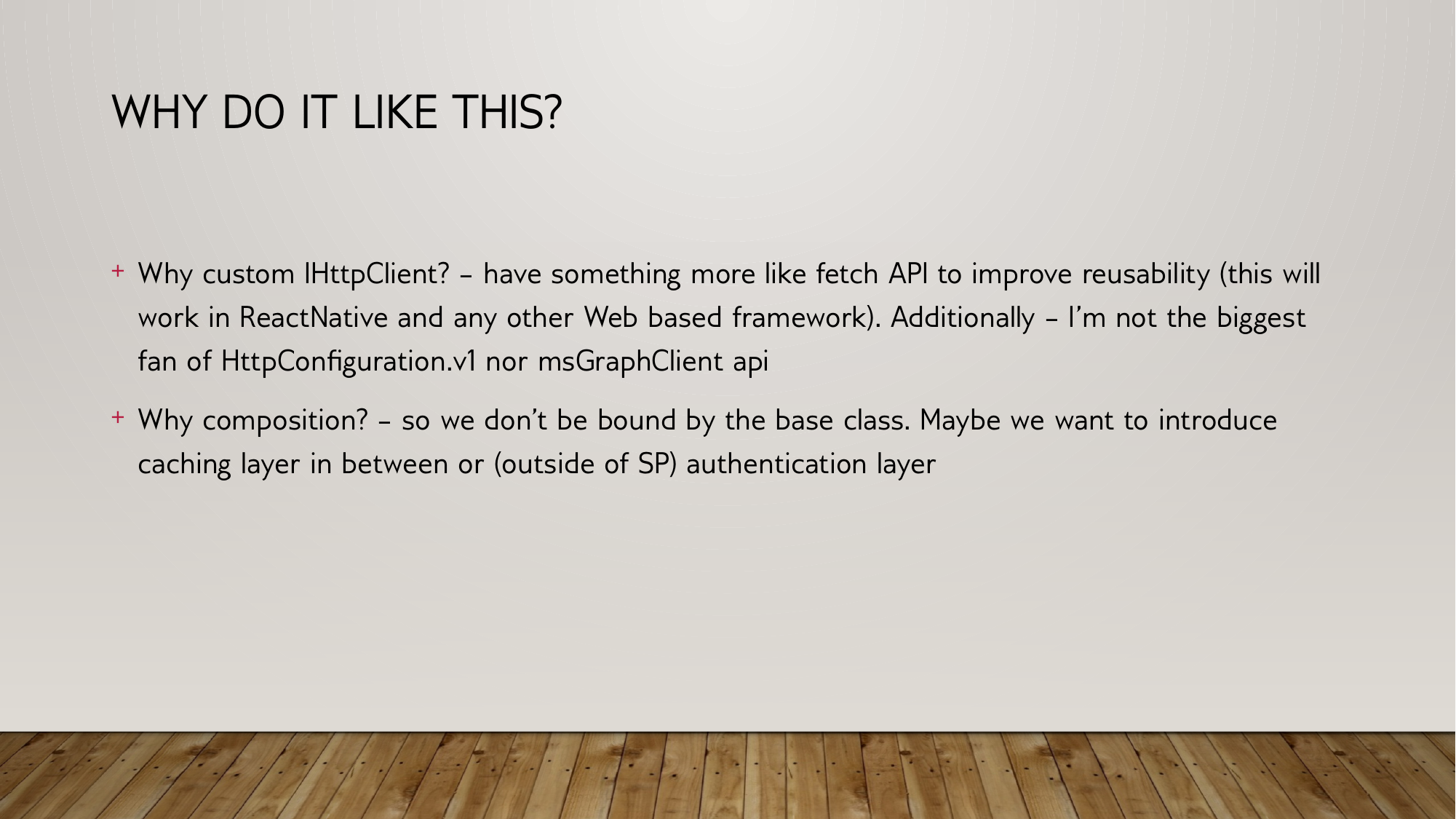

# Why do it like this?
Why custom IHttpClient? – have something more like fetch API to improve reusability (this will work in ReactNative and any other Web based framework). Additionally – I’m not the biggest fan of HttpConfiguration.v1 nor msGraphClient api
Why composition? – so we don’t be bound by the base class. Maybe we want to introduce caching layer in between or (outside of SP) authentication layer